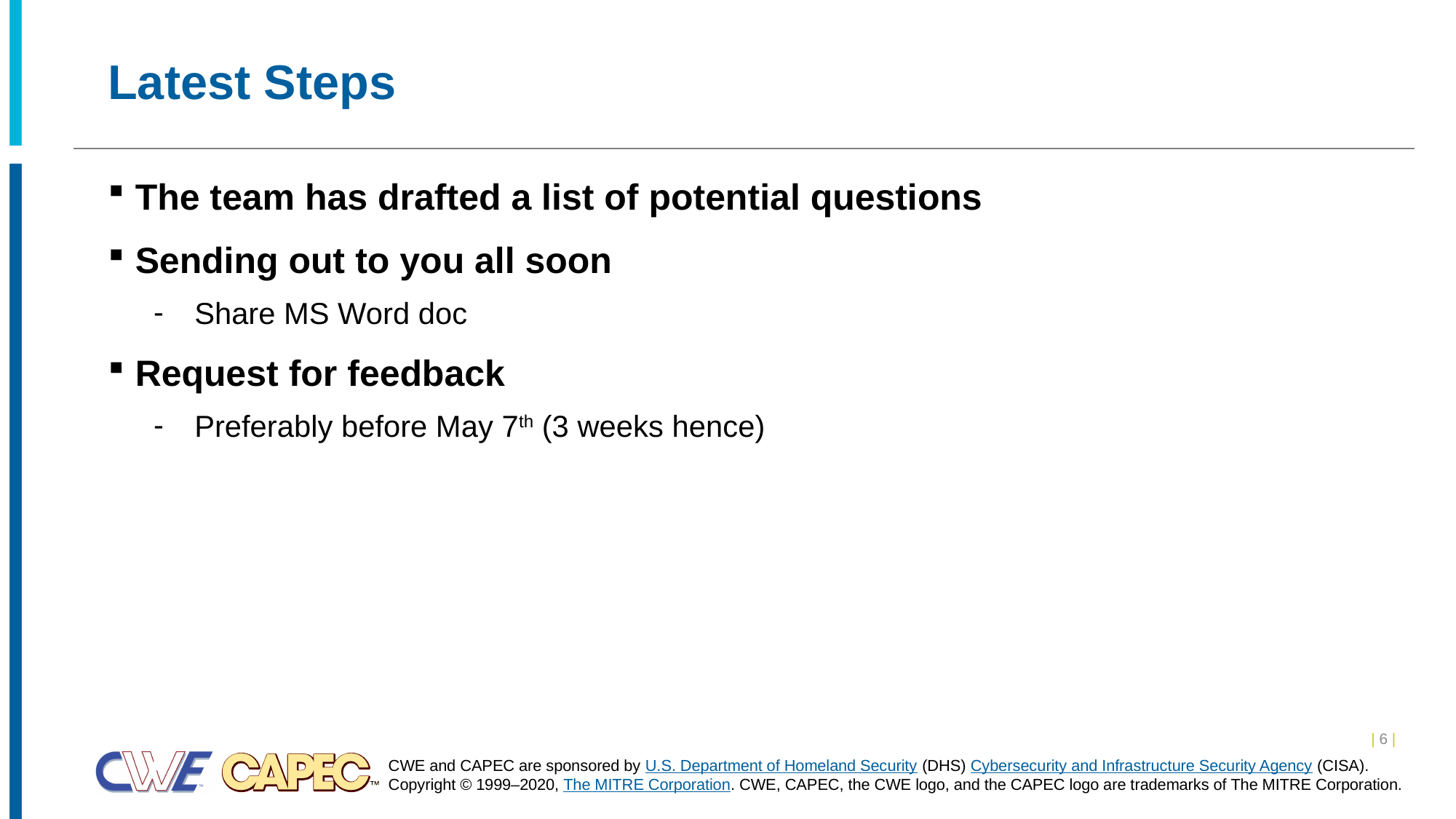

# Latest Steps
The team has drafted a list of potential questions
Sending out to you all soon
Share MS Word doc
Request for feedback
Preferably before May 7th (3 weeks hence)
| 6 |